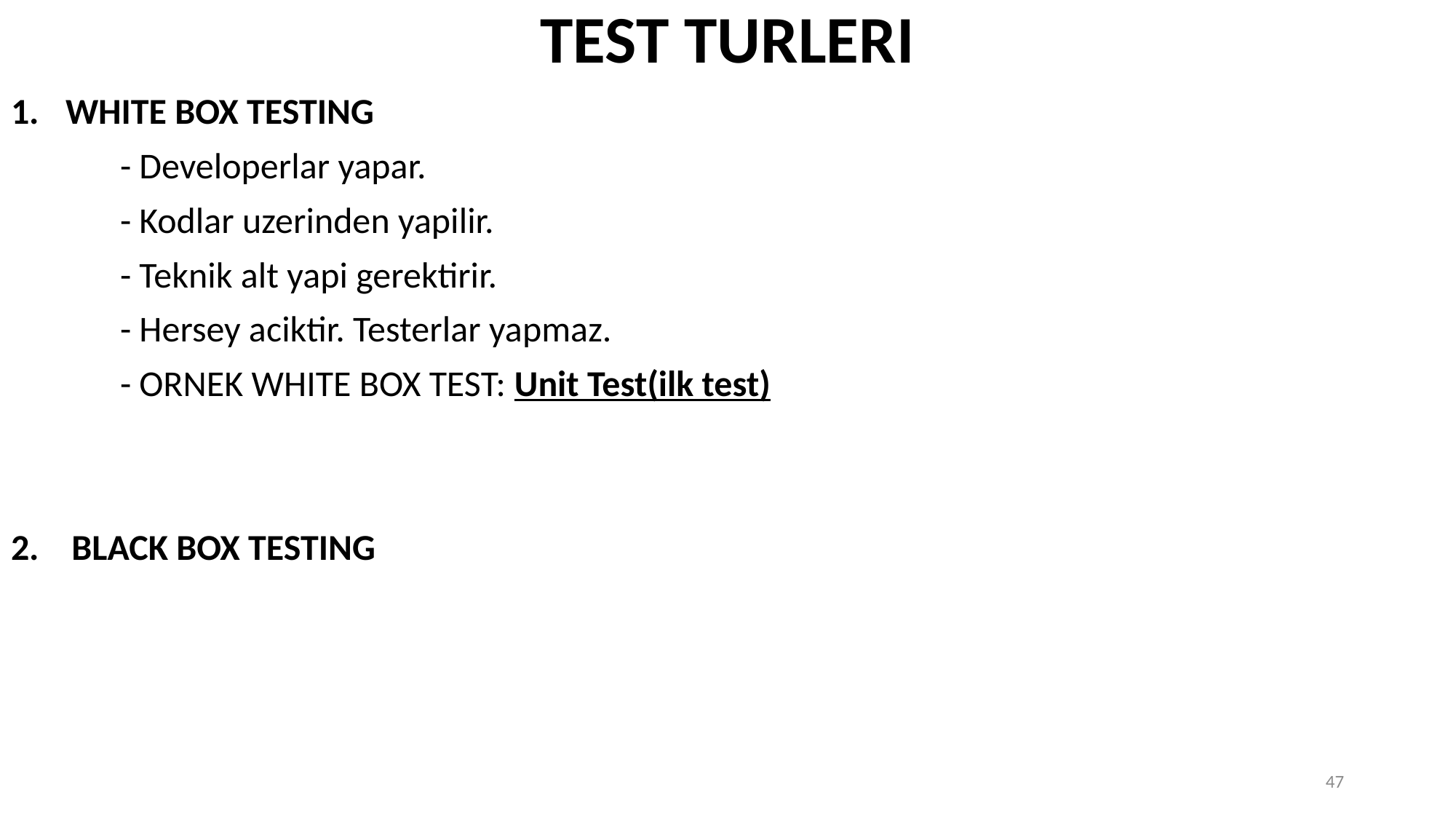

TEST TURLERI
WHITE BOX TESTING
	- Developerlar yapar.
	- Kodlar uzerinden yapilir.
	- Teknik alt yapi gerektirir.
	- Hersey aciktir. Testerlar yapmaz.
	- ORNEK WHITE BOX TEST: Unit Test(ilk test)

2.    BLACK BOX TESTING

47